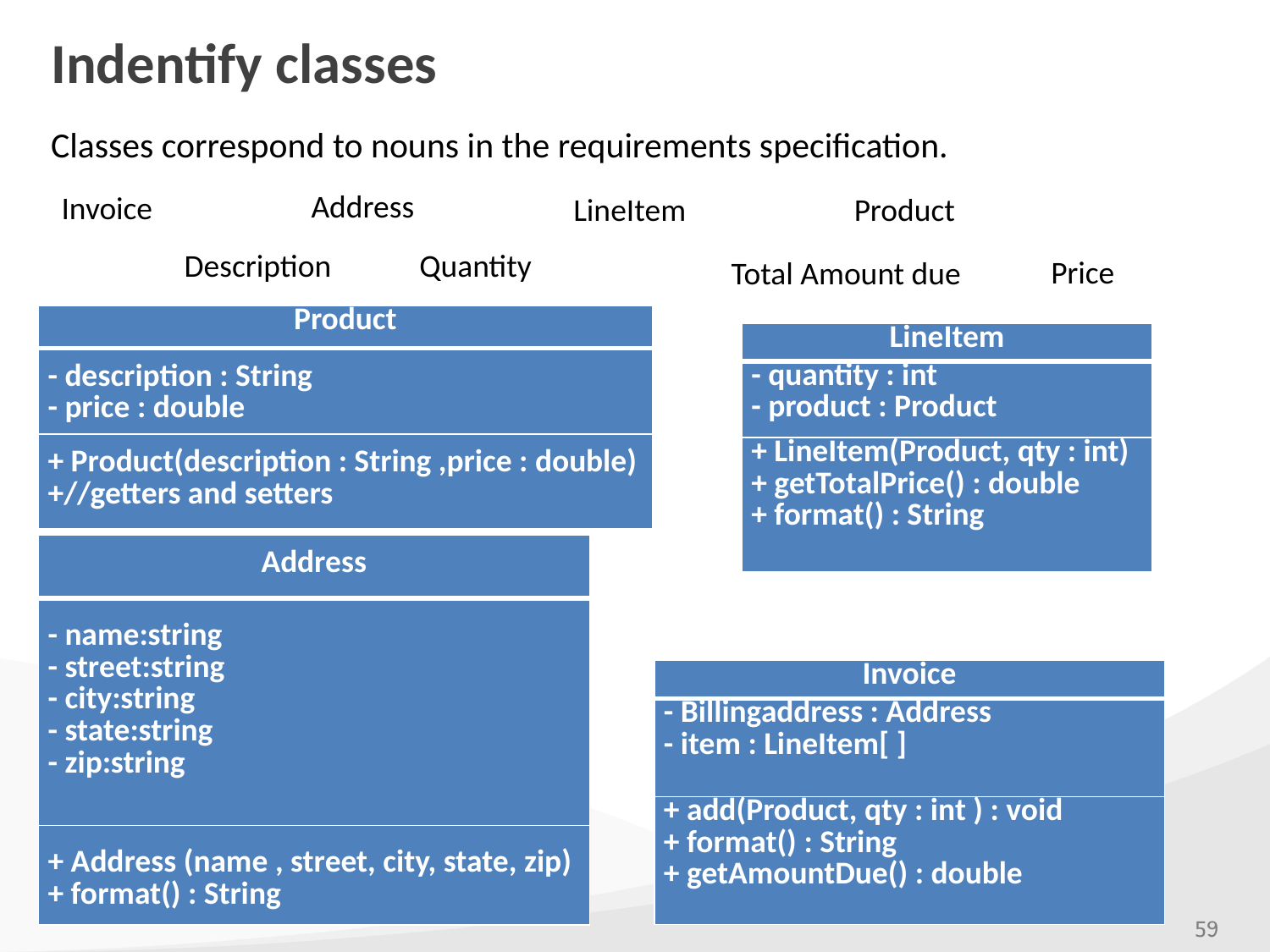

# Indentify classes
Classes correspond to nouns in the requirements specification.
 Address
Invoice
LineItem
Product
Description
Quantity
Price
Total Amount due
| Product |
| --- |
| - description : String - price : double |
| + Product(description : String ,price : double) +//getters and setters |
| LineItem |
| --- |
| - quantity : int - product : Product |
| + LineItem(Product, qty : int) + getTotalPrice() : double + format() : String |
| Address |
| --- |
| - name:string - street:string - city:string - state:string - zip:string |
| + Address (name , street, city, state, zip) + format() : String |

| Invoice |
| --- |
| - Billingaddress : Address - item : LineItem[ ] |
| + add(Product, qty : int ) : void + format() : String + getAmountDue() : double |